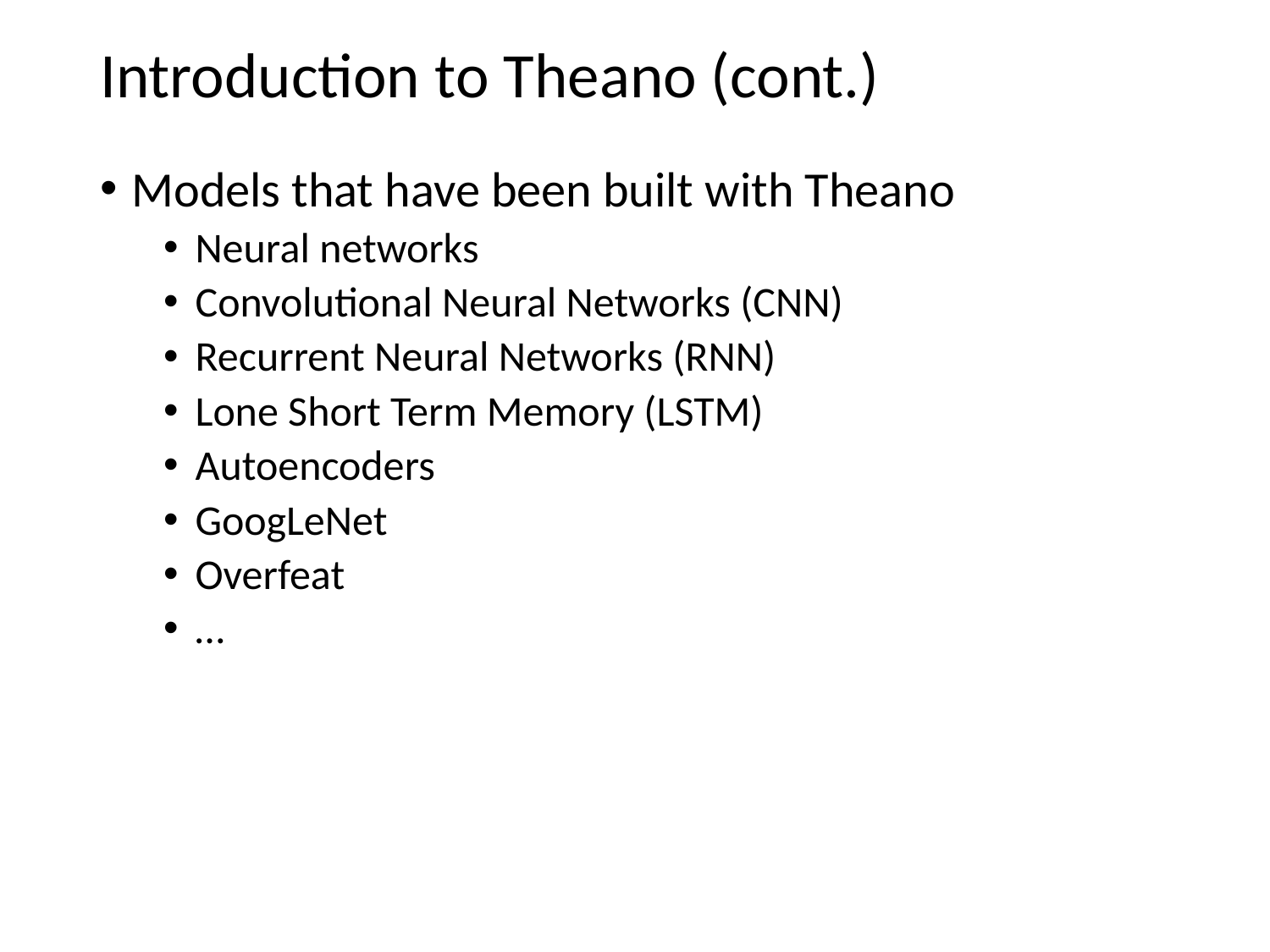

# Introduction to Theano (cont.)
Models that have been built with Theano
Neural networks
Convolutional Neural Networks (CNN)
Recurrent Neural Networks (RNN)
Lone Short Term Memory (LSTM)
Autoencoders
GoogLeNet
Overfeat
…